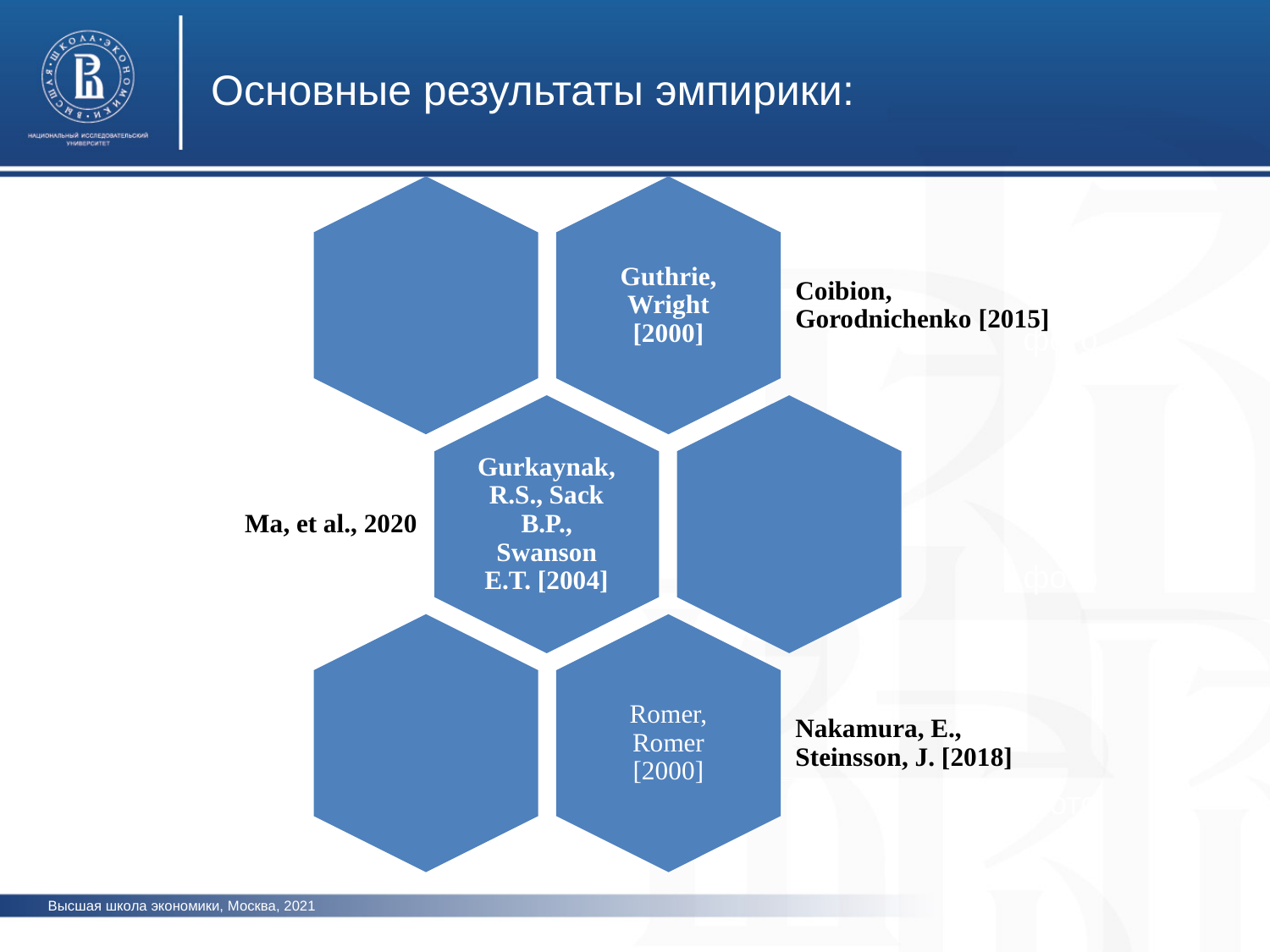

Основные результаты эмпирики:
Guthrie, Wright [2000]
Coibion, Gorodnichenko [2015]

Gurkaynak, R.S., Sack B.P., Swanson E.T. [2004]
Ma, et al., 2020

Romer, Romer [2000]
Nakamura, E., Steinsson, J. [2018]

фото
фото
фото
Высшая школа экономики, Москва, 2021